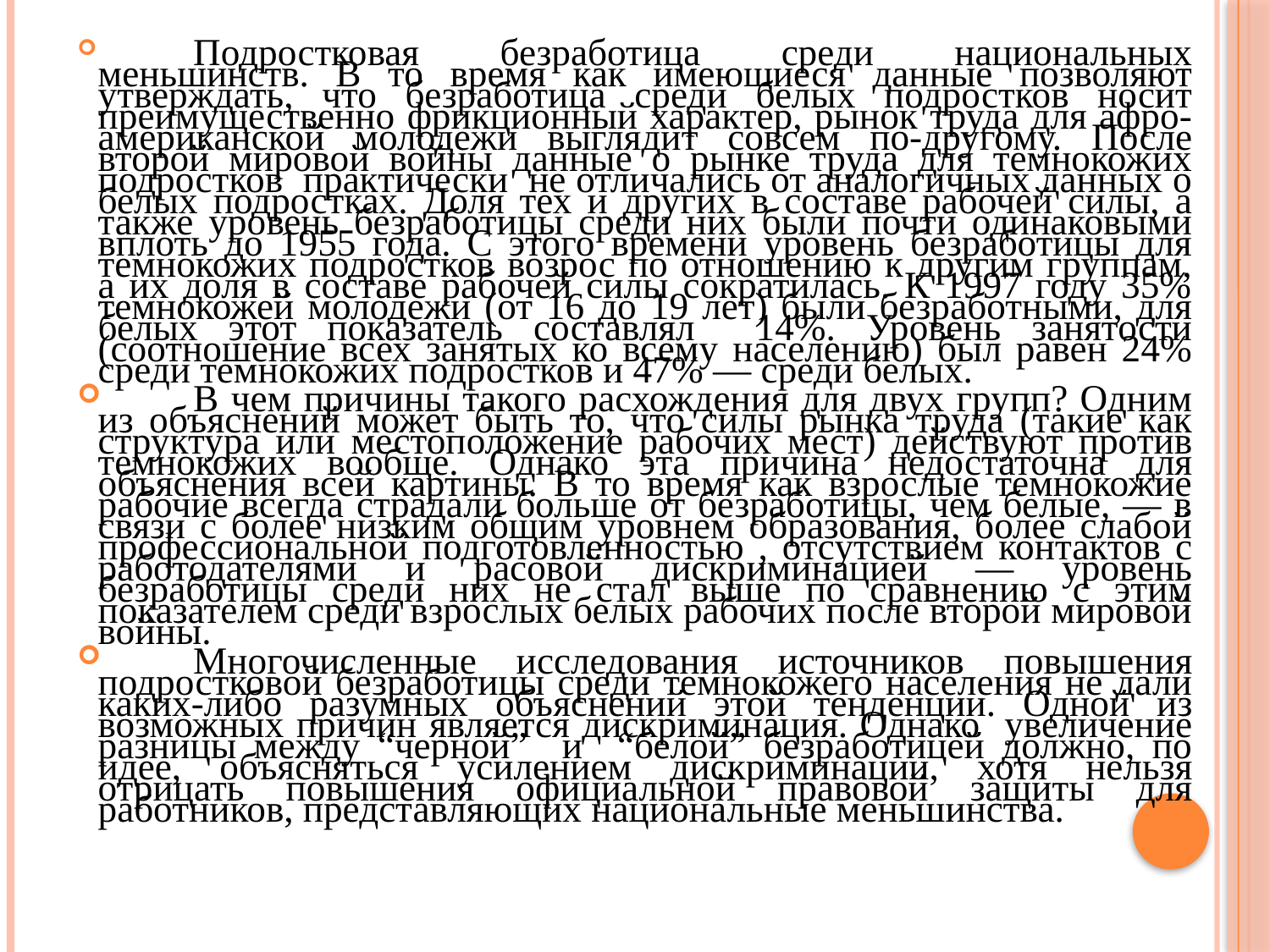

Подростковая безработица среди национальных меньшинств. В то время как имеющиеся данные позволяют утверждать, что безработица среди белых подростков носит преимущественно фрикционный характер, рынок труда для афро-американской молодежи выглядит совсем по-другому. После второй мировой войны данные о рынке труда для темнокожих подростков  практически  не отличались от аналогичных данных о белых подростках. Доля тех и других в составе рабочей силы, а также уровень безработицы среди них были почти одинаковыми вплоть до 1955 года. С этого времени уровень безработицы для темнокожих подростков возрос по отношению к другим группам, а их доля в составе рабочей силы сократилась. К 1997 году 35% темнокожей молодежи (от 16 до 19 лет) были безработными, для белых этот показатель составлял  14%. Уровень занятости (соотношение всех занятых ко всему населению) был равен 24% среди темнокожих подростков и 47% — среди белых.
	В чем причины такого расхождения для двух групп? Одним из объяснений может быть то, что силы рынка труда (такие как структура или местоположение рабочих мест) действуют против темнокожих вообще. Однако эта причина недостаточна для объяснения всей картины. В то время как взрослые темнокожие рабочие всегда страдали больше от безработицы, чем белые, — в связи с более низким общим уровнем образования, более слабой профессиональной подготовленностью , отсутствием контактов с работодателями и расовой дискриминацией — уровень безработицы среди них не стал выше по сравнению с этим показателем среди взрослых белых рабочих после второй мировой войны.
	Многочисленные исследования источников повышения подростковой безработицы среди темнокожего населения не дали каких-либо разумных объяснений этой тенденции. Одной из возможных причин является дискриминация. Однако  увеличение разницы между “черной”  и  “белой” безработицей должно, по идее, объясняться усилением дискриминации, хотя нельзя отрицать повышения официальной правовой защиты для работников, представляющих национальные меньшинства.